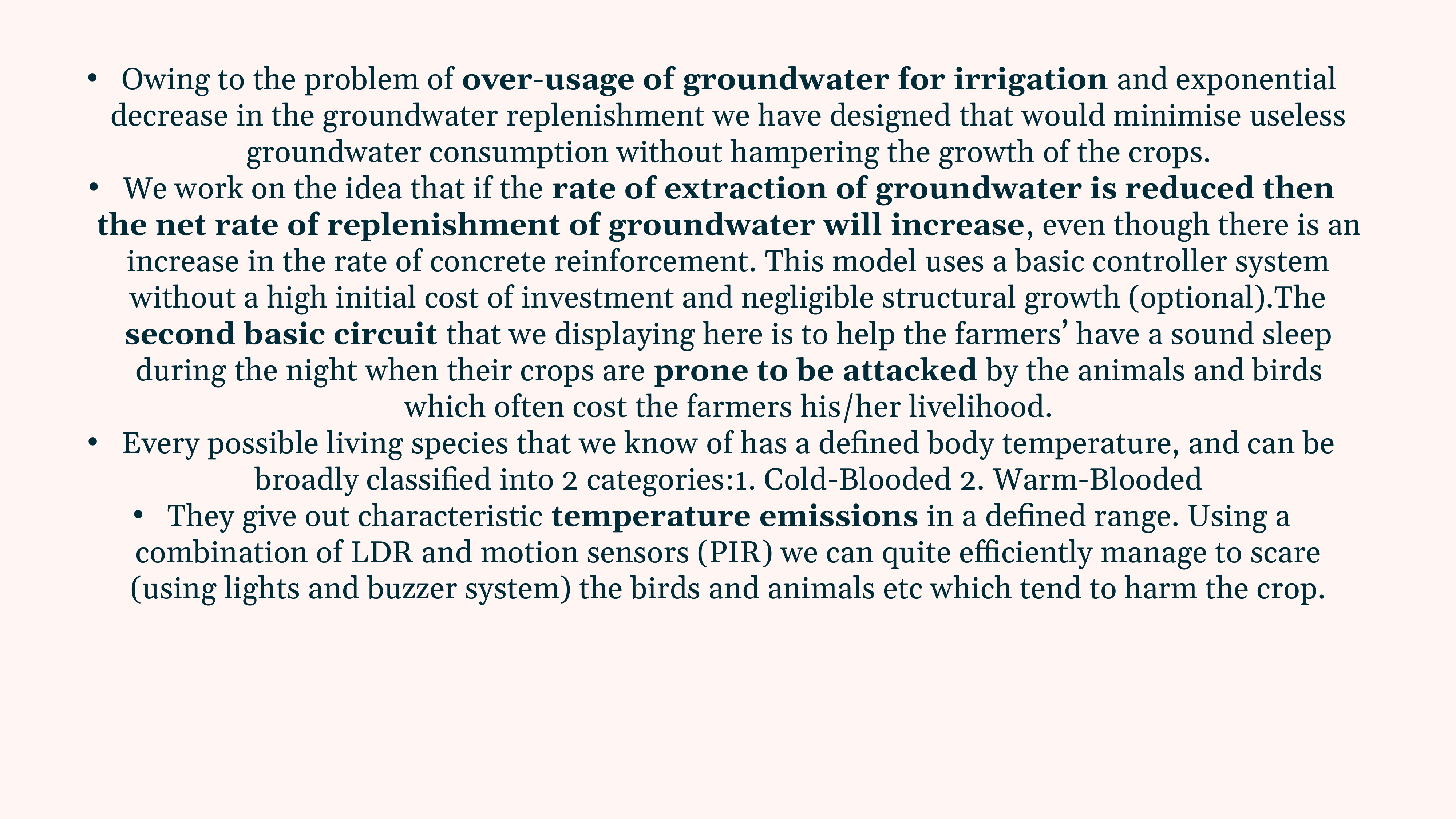

Owing to the problem of over-usage of groundwater for irrigation and exponential decrease in the groundwater replenishment we have designed that would minimise useless groundwater consumption without hampering the growth of the crops.
We work on the idea that if the rate of extraction of groundwater is reduced then the net rate of replenishment of groundwater will increase, even though there is an increase in the rate of concrete reinforcement. This model uses a basic controller system without a high initial cost of investment and negligible structural growth (optional).The second basic circuit that we displaying here is to help the farmers’ have a sound sleep during the night when their crops are prone to be attacked by the animals and birds which often cost the farmers his/her livelihood.
Every possible living species that we know of has a defined body temperature, and can be broadly classified into 2 categories:1. Cold-Blooded 2. Warm-Blooded
They give out characteristic temperature emissions in a defined range. Using a combination of LDR and motion sensors (PIR) we can quite efficiently manage to scare (using lights and buzzer system) the birds and animals etc which tend to harm the crop.